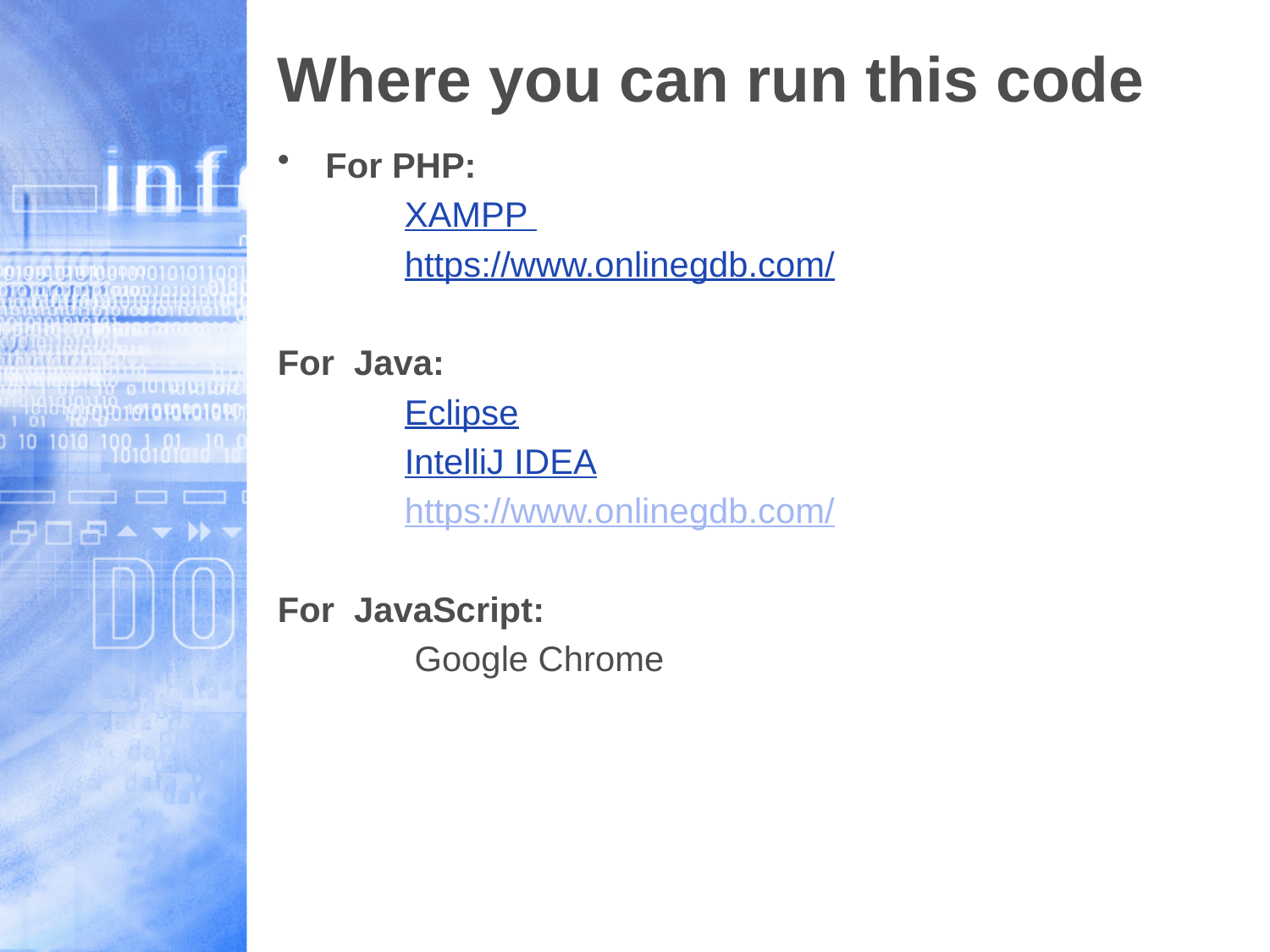

# Where you can run this code
For PHP:
	XAMPP
	https://www.onlinegdb.com/

For  Java:
	Eclipse
	IntelliJ IDEA
	https://www.onlinegdb.com/

For  JavaScript:
  	 Google Chrome